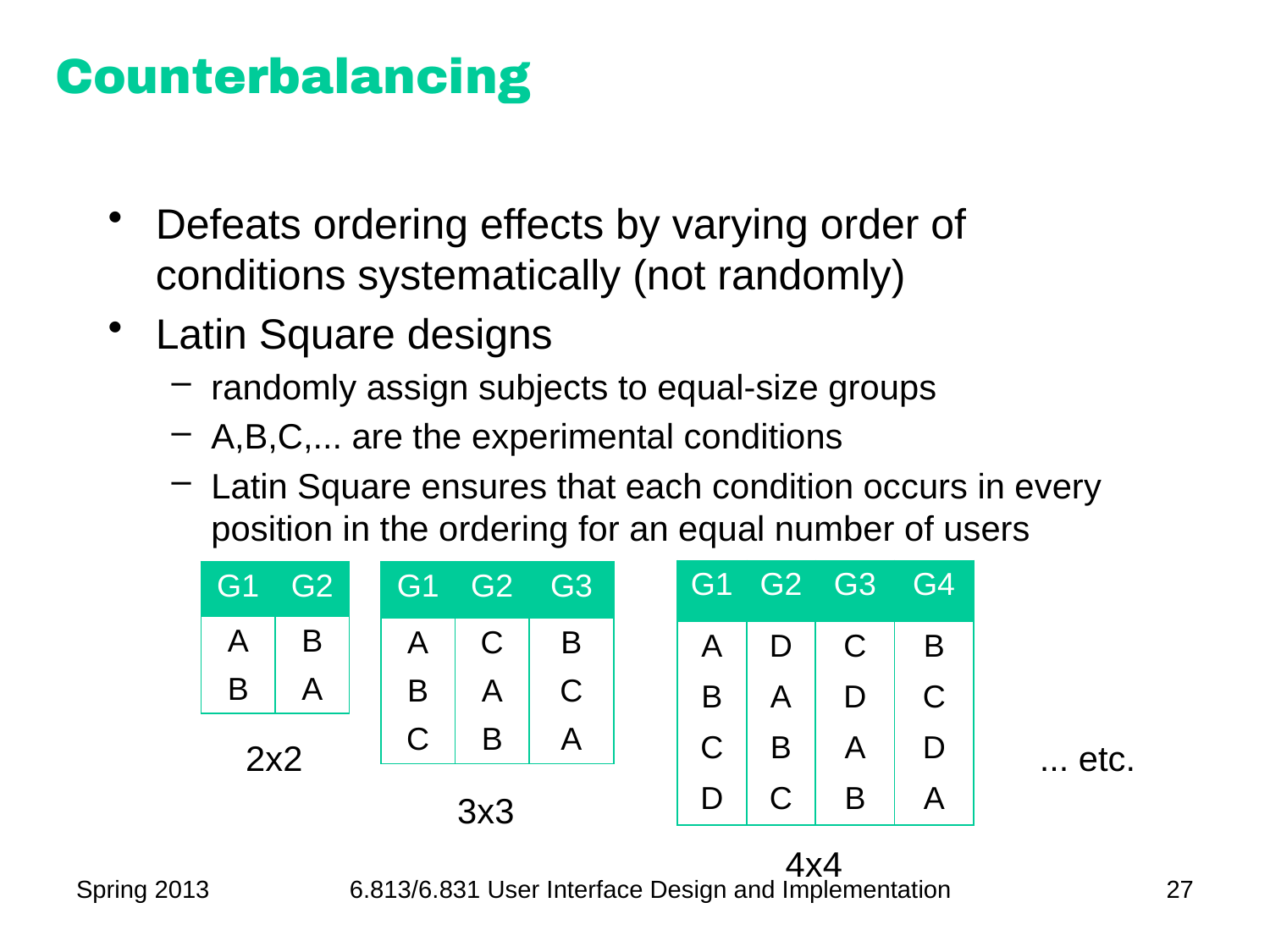

# Counterbalancing
Defeats ordering effects by varying order of conditions systematically (not randomly)
Latin Square designs
randomly assign subjects to equal-size groups
A,B,C,... are the experimental conditions
Latin Square ensures that each condition occurs in every position in the ordering for an equal number of users

| G1 | G2 | G3 | G4 |
| --- | --- | --- | --- |
| A | D | C | B |
| B | A | D | C |
| C | B | A | D |
| D | C | B | A |
| G1 | G2 |
| --- | --- |
| A | B |
| B | A |
| G1 | G2 | G3 |
| --- | --- | --- |
| A | C | B |
| B | A | C |
| C | B | A |
2x2
... etc.
3x3
4x4
Spring 2013
6.813/6.831 User Interface Design and Implementation
27